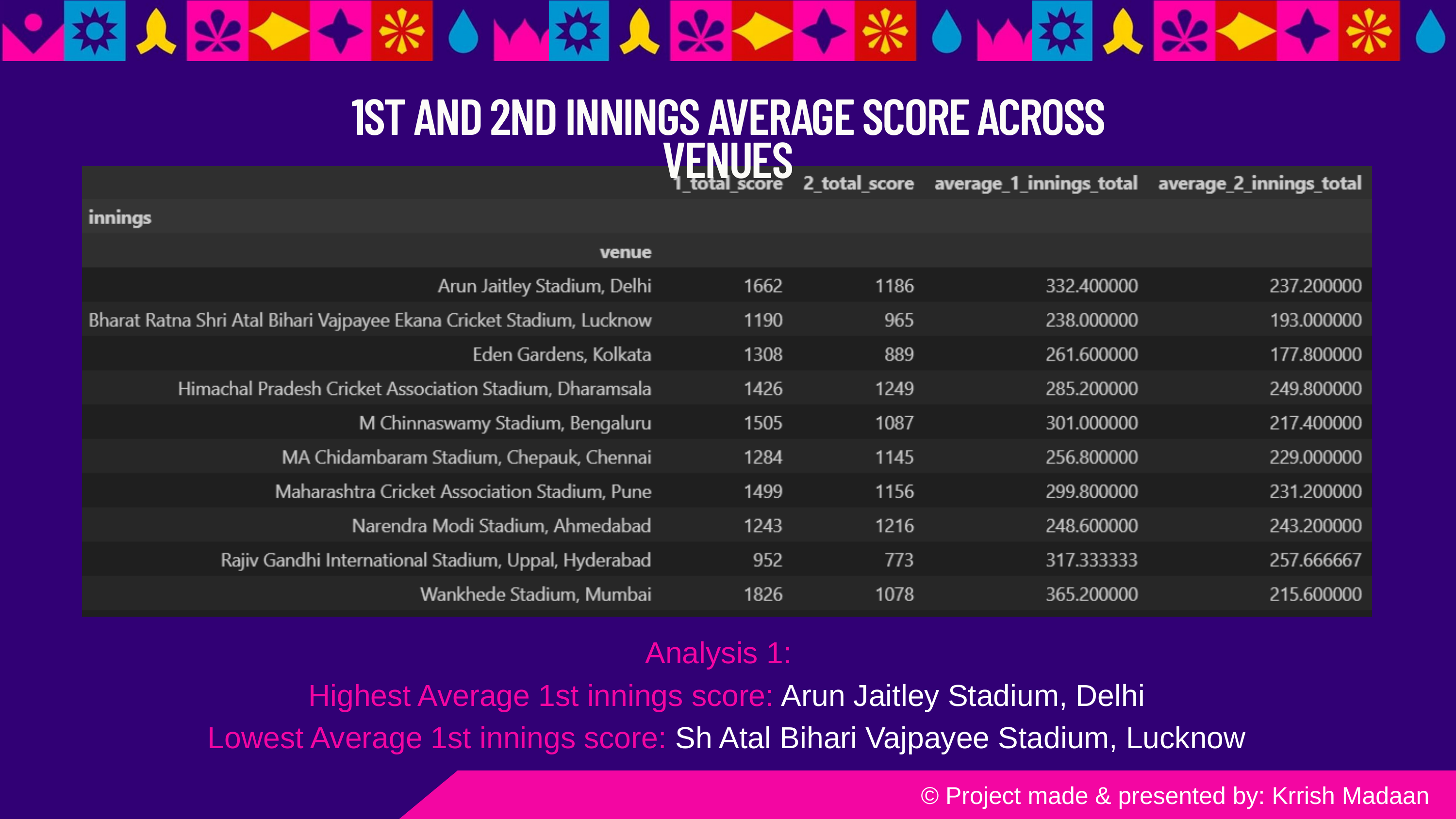

1ST AND 2ND INNINGS AVERAGE SCORE ACROSS VENUES

Analysis 1:
Highest Average 1st innings score: Arun Jaitley Stadium, Delhi
Lowest Average 1st innings score: Sh Atal Bihari Vajpayee Stadium, Lucknow

© Project made & presented by: Krrish Madaan